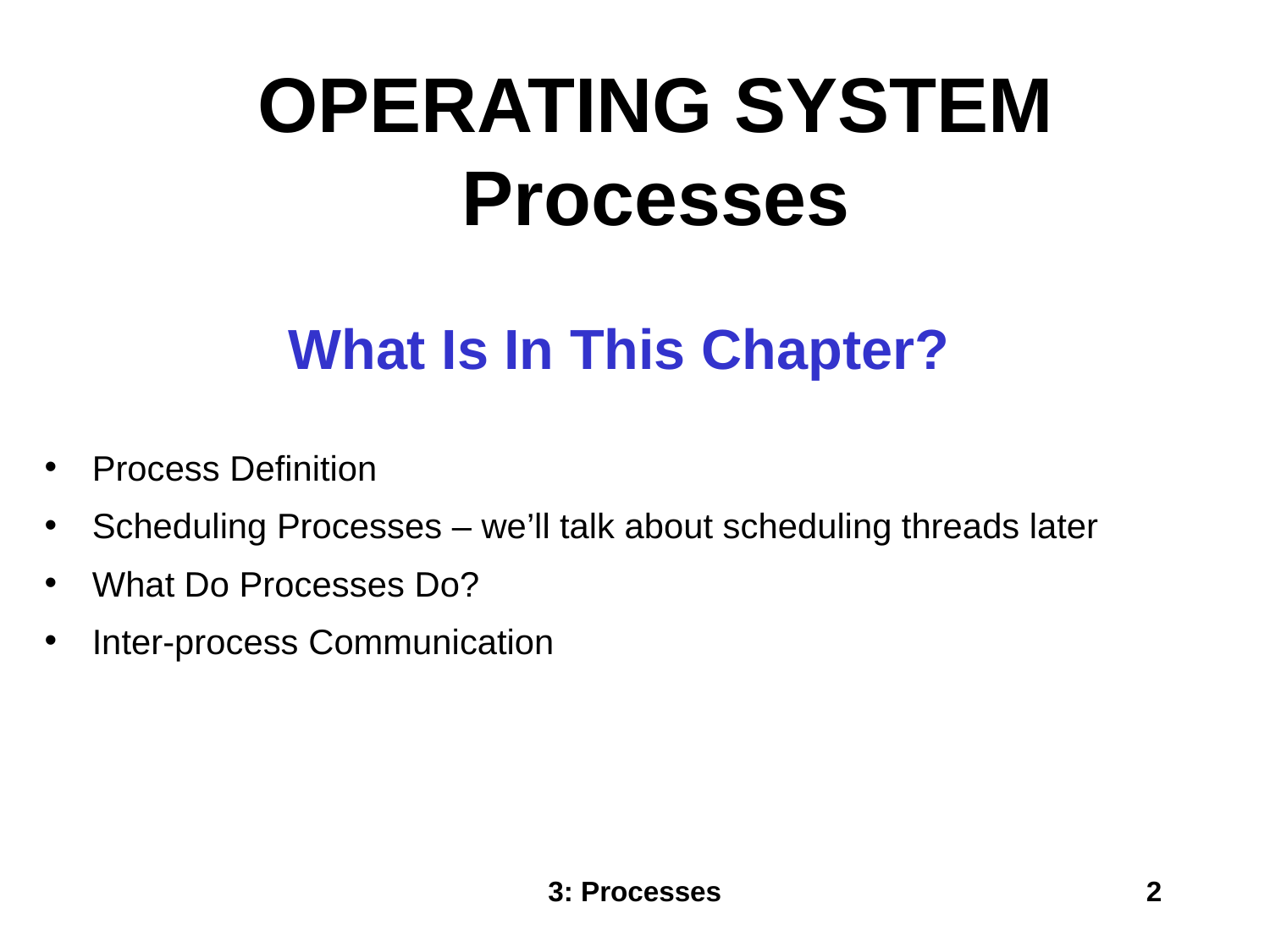

OPERATING SYSTEM Processes
What Is In This Chapter?

Process Definition
Scheduling Processes – we’ll talk about scheduling threads later
What Do Processes Do?
Inter-process Communication
3: Processes
2